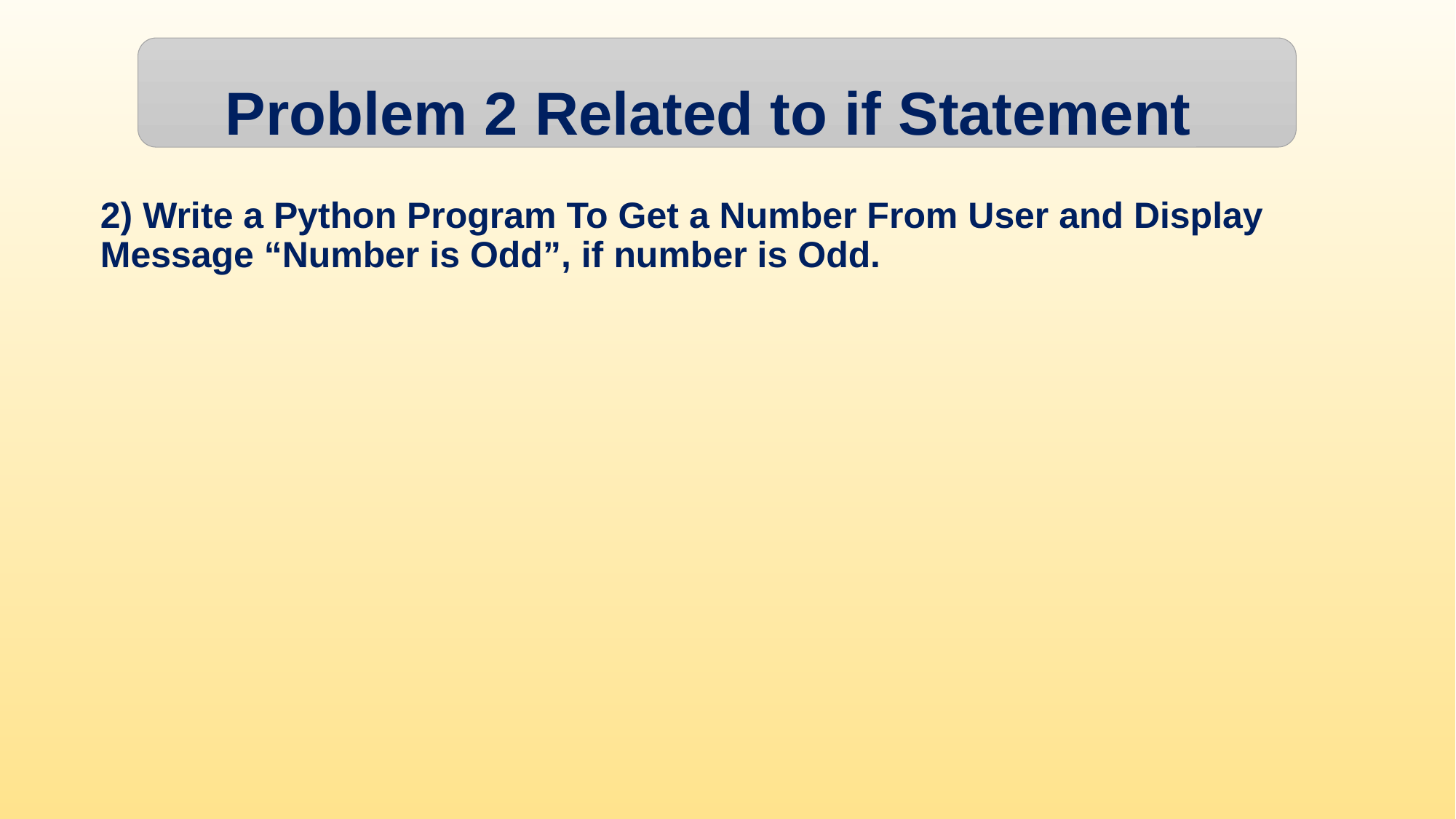

Problem 2 Related to if Statement
2) Write a Python Program To Get a Number From User and Display Message “Number is Odd”, if number is Odd.